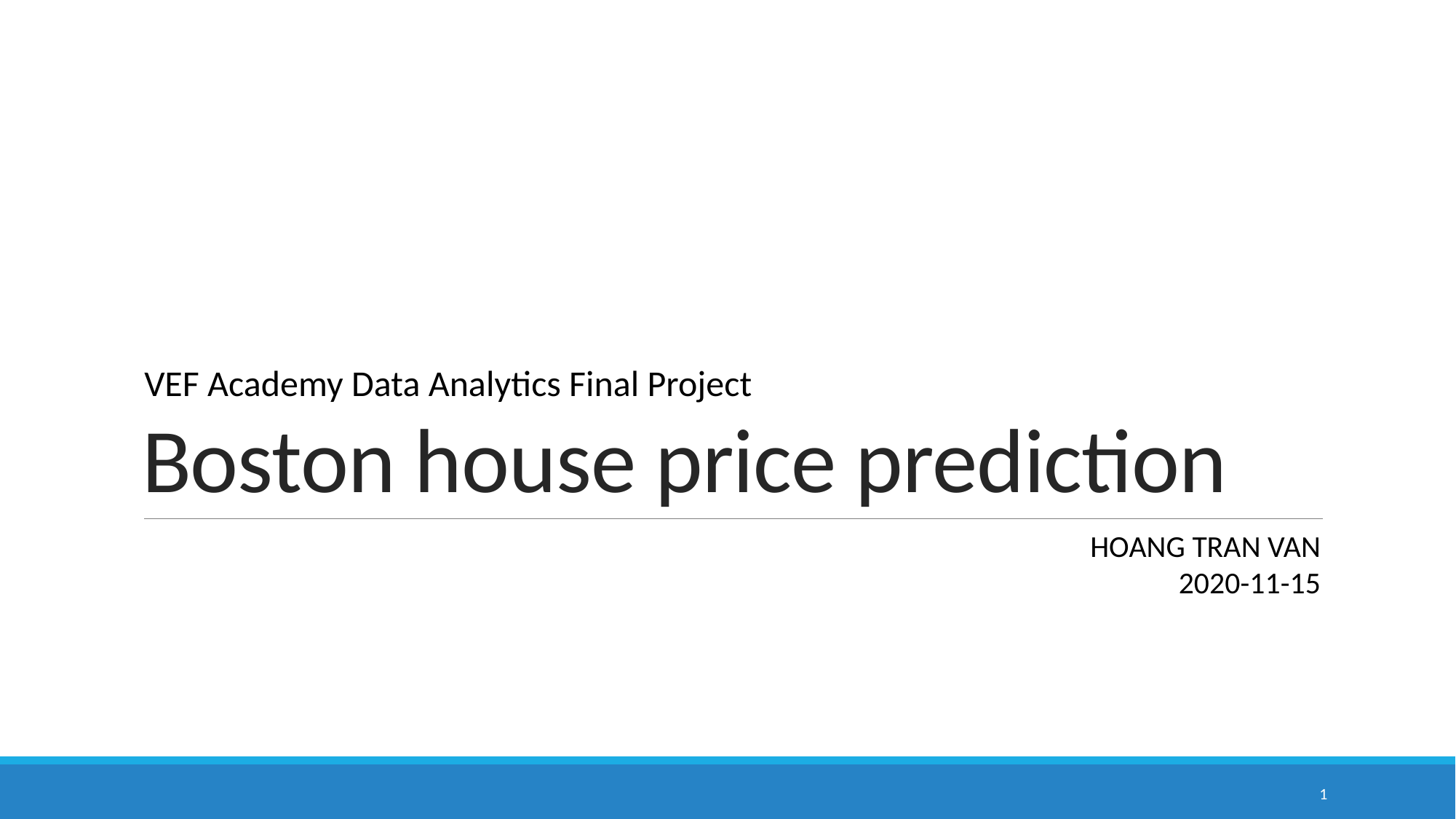

VEF Academy Data Analytics Final Project
# Boston house price prediction
HOANG TRAN VAN
2020-11-15
1